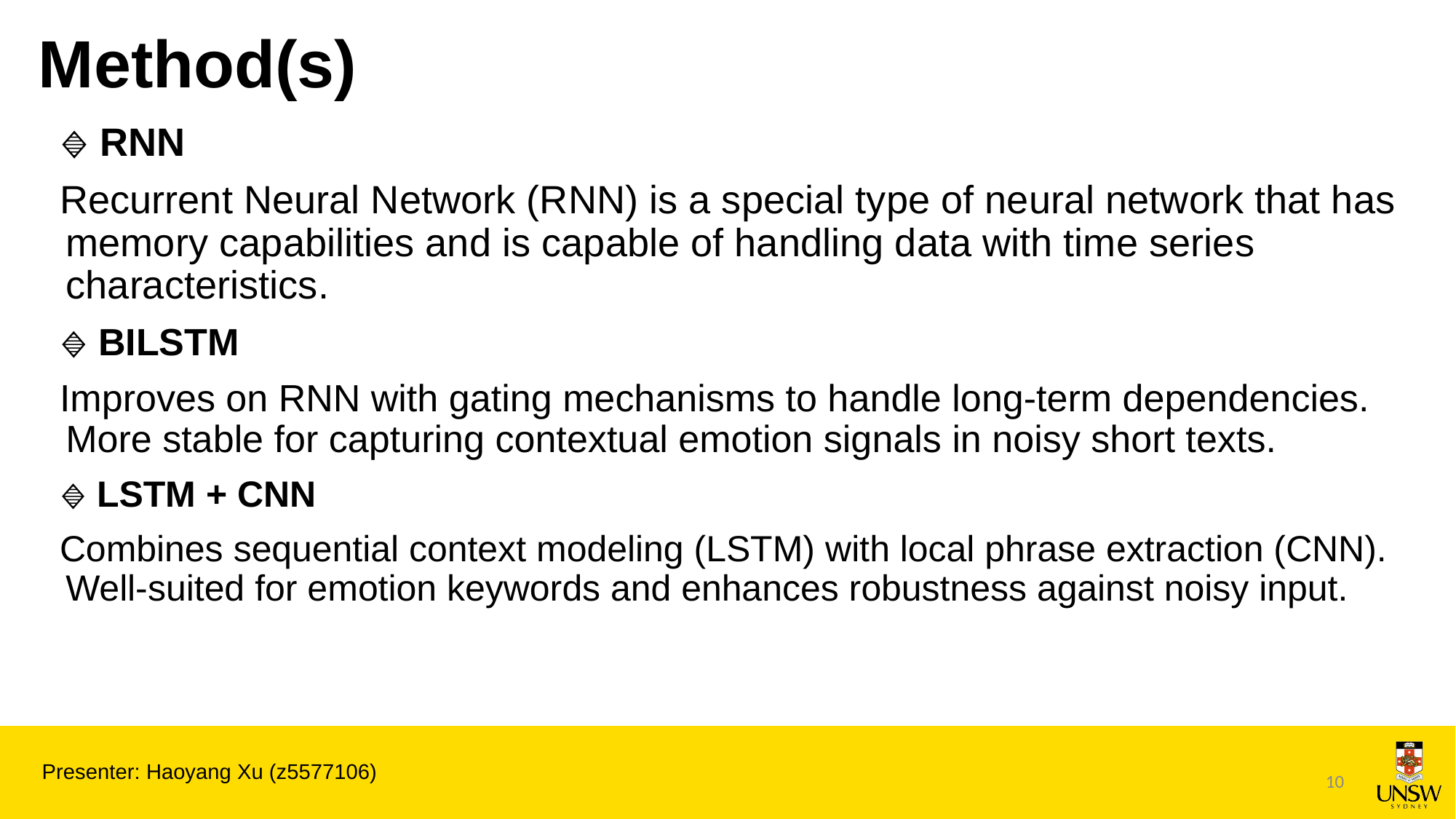

# Method(s)
🔹 RNN
Recurrent Neural Network (RNN) is a special type of neural network that has memory capabilities and is capable of handling data with time series characteristics.
🔹 BILSTM
Improves on RNN with gating mechanisms to handle long-term dependencies. More stable for capturing contextual emotion signals in noisy short texts.
🔹 LSTM + CNN
Combines sequential context modeling (LSTM) with local phrase extraction (CNN). Well-suited for emotion keywords and enhances robustness against noisy input.
Presenter: Haoyang Xu (z5577106)

10